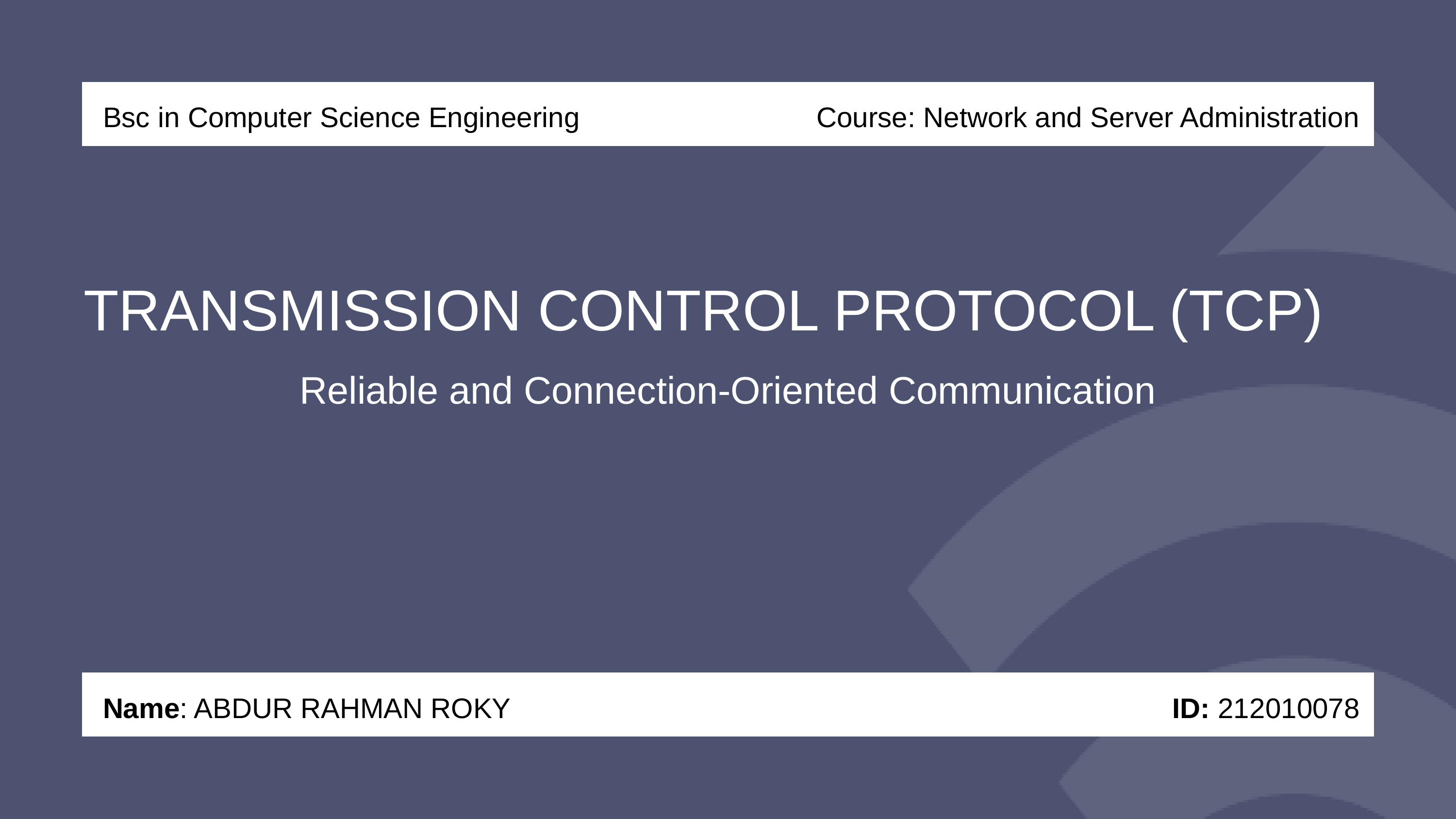

Bsc in Computer Science Engineering
Course: Network and Server Administration
TRANSMISSION CONTROL PROTOCOL (TCP)

Reliable and Connection-Oriented Communication

Name: ABDUR RAHMAN ROKY
ID: 212010078